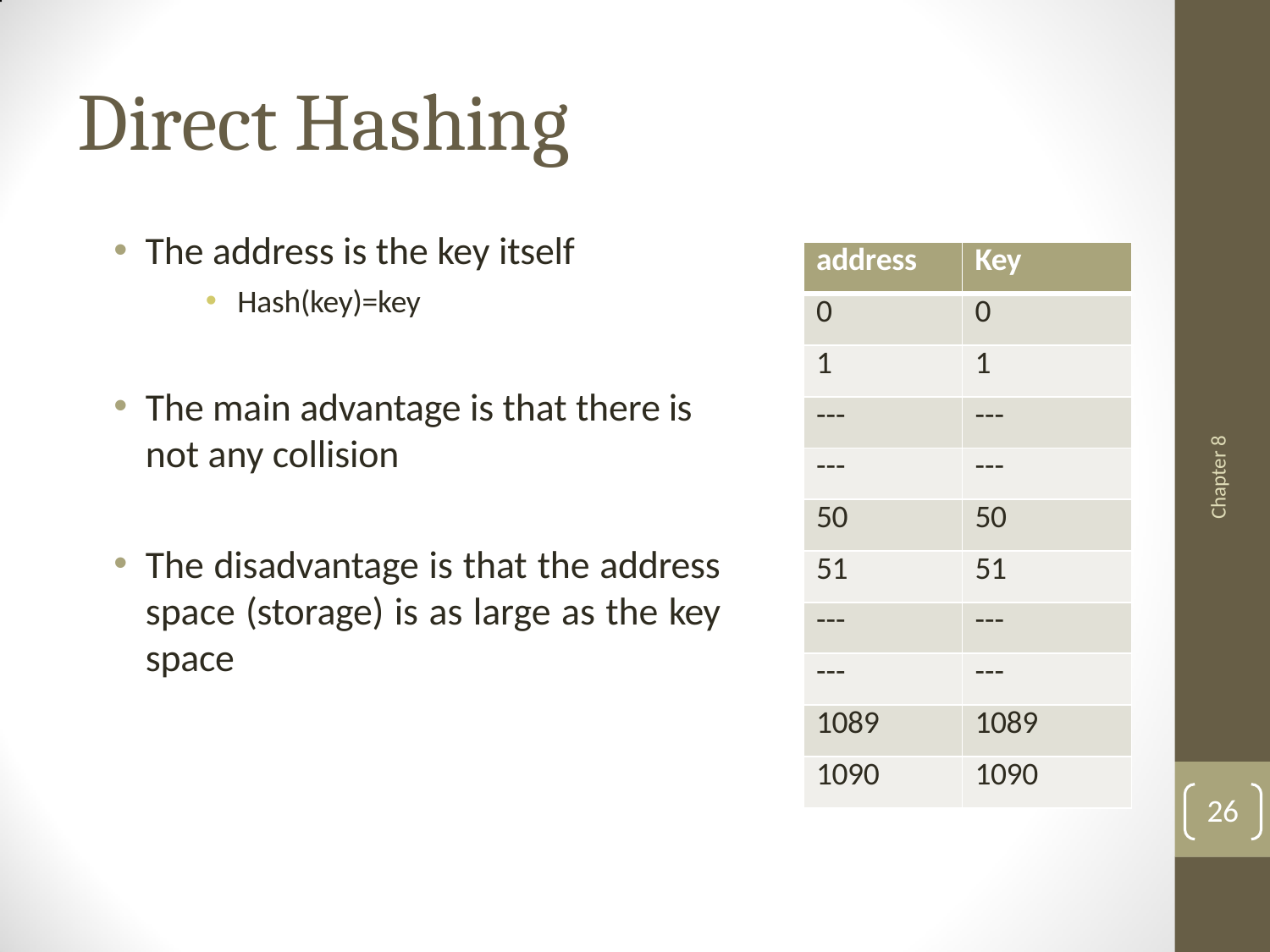

# Direct Hashing
The address is the key itself
Hash(key)=key

The main advantage is that there is not any collision

The disadvantage is that the address space (storage) is as large as the key space
| address | Key |
| --- | --- |
| 0 | 0 |
| 1 | 1 |
| --- | --- |
| --- | --- |
| 50 | 50 |
| 51 | 51 |
| --- | --- |
| --- | --- |
| 1089 | 1089 |
| 1090 | 1090 |
Chapter 8

26